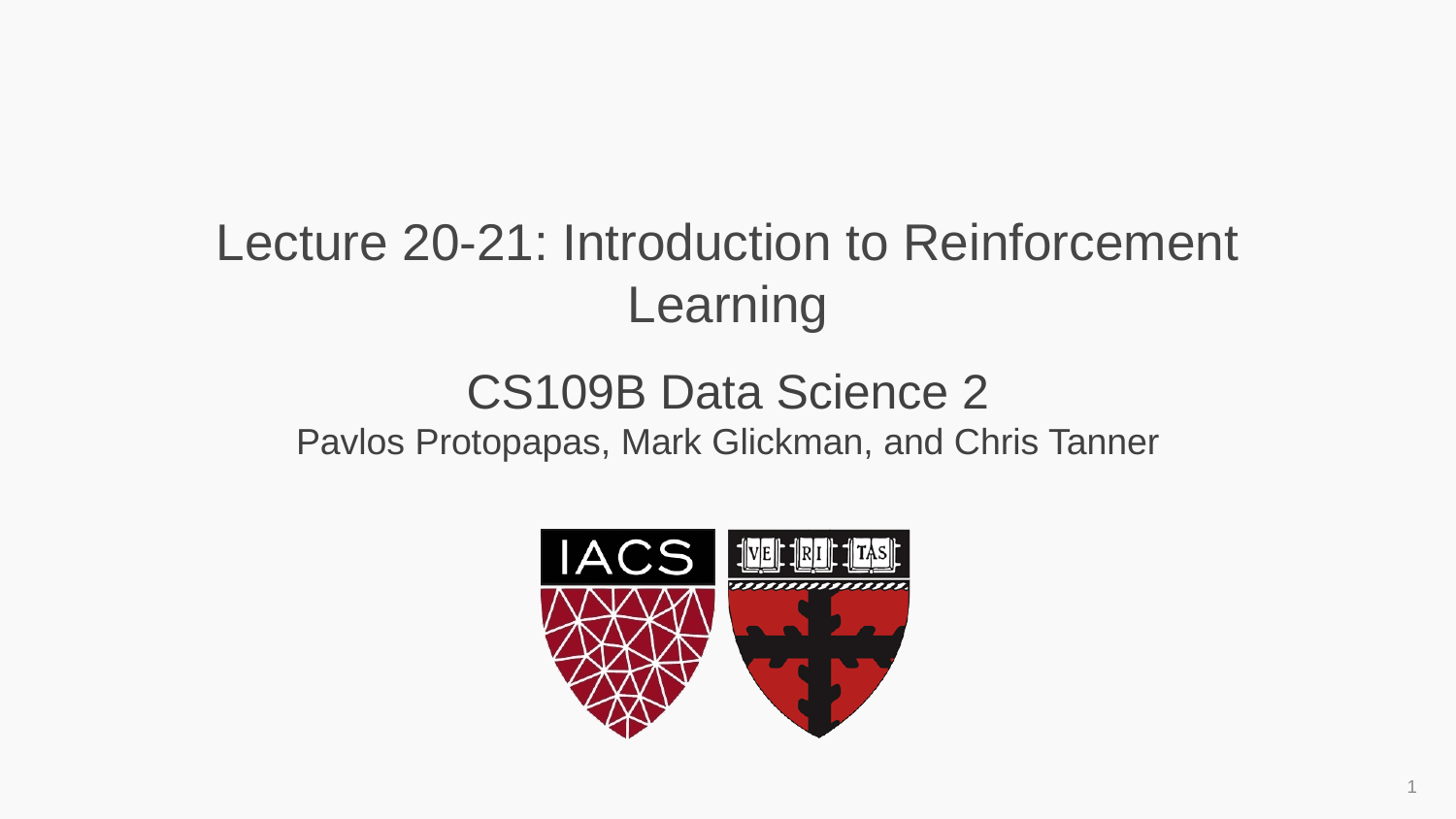

# Lecture 20-21: Introduction to Reinforcement Learning
1